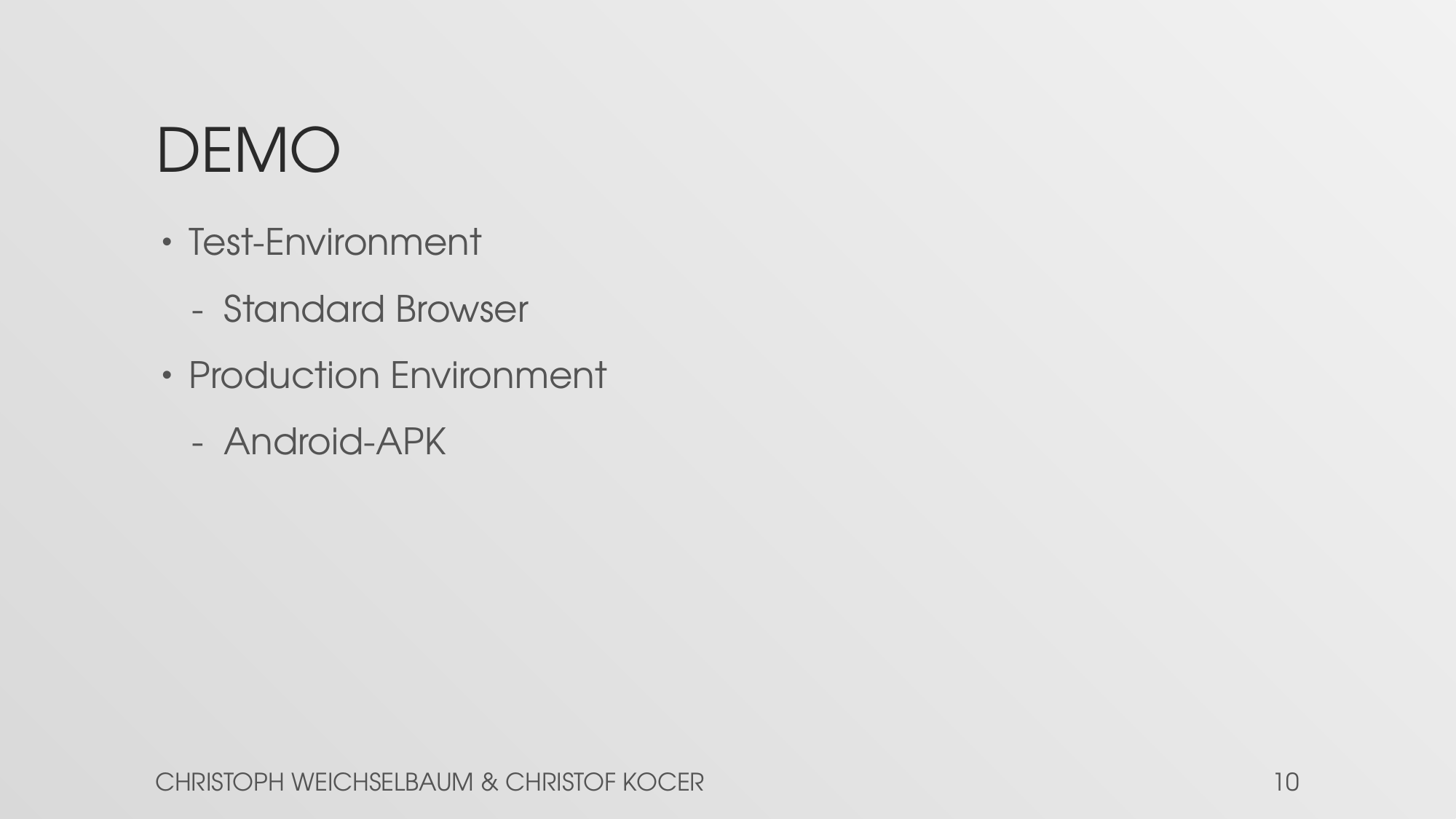

# Demo
Test-Environment
   -  Standard Browser
Production Environment
   -  Android-APK
Christoph Weichselbaum & Christof kocer
10